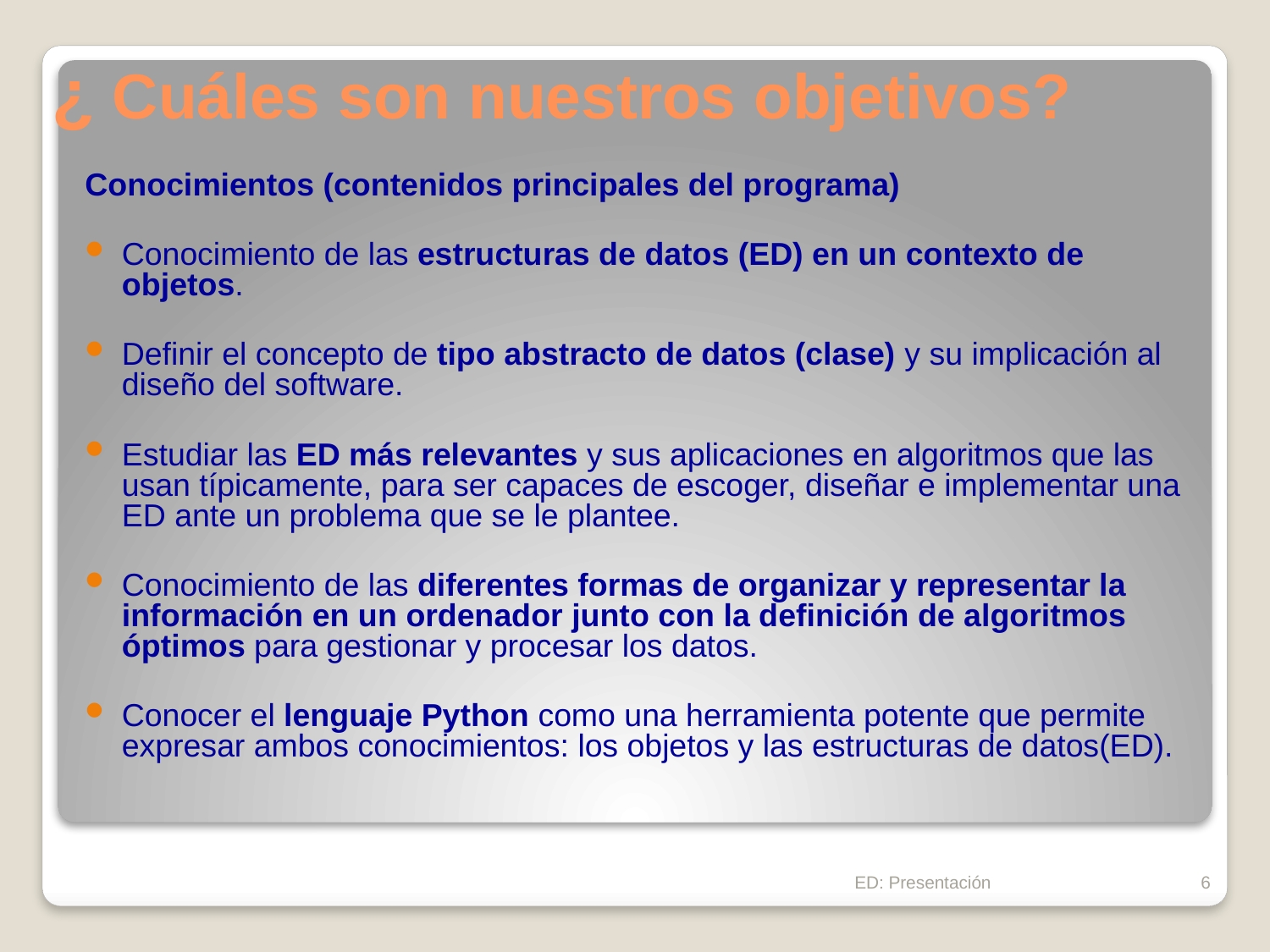

# ¿ Cuáles son nuestros objetivos?
Conocimientos (contenidos principales del programa)

Conocimiento de las estructuras de datos (ED) en un contexto de objetos.

Definir el concepto de tipo abstracto de datos (clase) y su implicación al diseño del software.

Estudiar las ED más relevantes y sus aplicaciones en algoritmos que las usan típicamente, para ser capaces de escoger, diseñar e implementar una ED ante un problema que se le plantee.

Conocimiento de las diferentes formas de organizar y representar la información en un ordenador junto con la definición de algoritmos óptimos para gestionar y procesar los datos.

Conocer el lenguaje Python como una herramienta potente que permite expresar ambos conocimientos: los objetos y las estructuras de datos(ED).

ED: Presentación
6